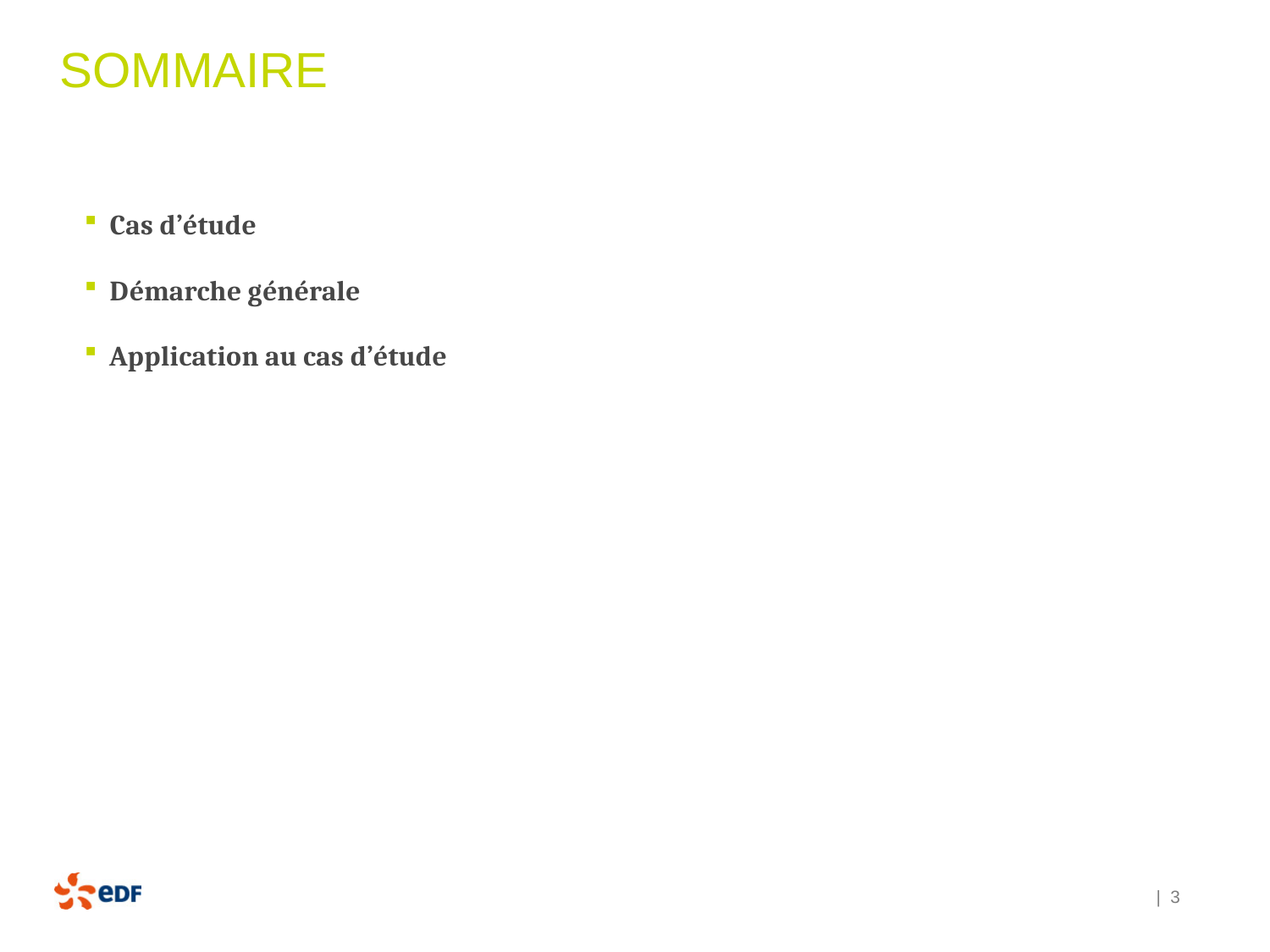

# Sommaire
Cas d’étude
Démarche générale
Application au cas d’étude